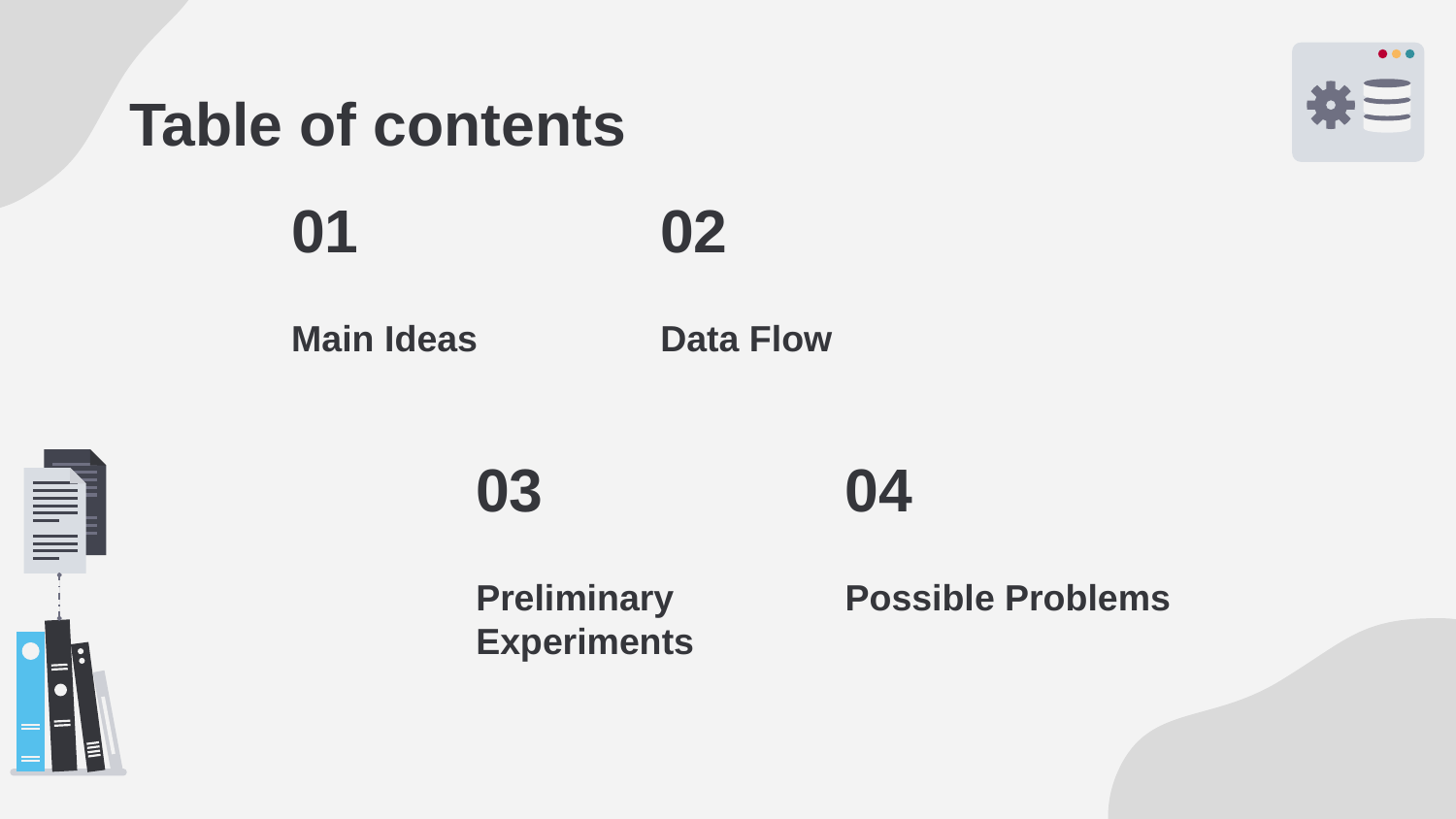

# Table of contents
01
02
Main Ideas
Data Flow
03
04
Preliminary
Experiments
Possible Problems